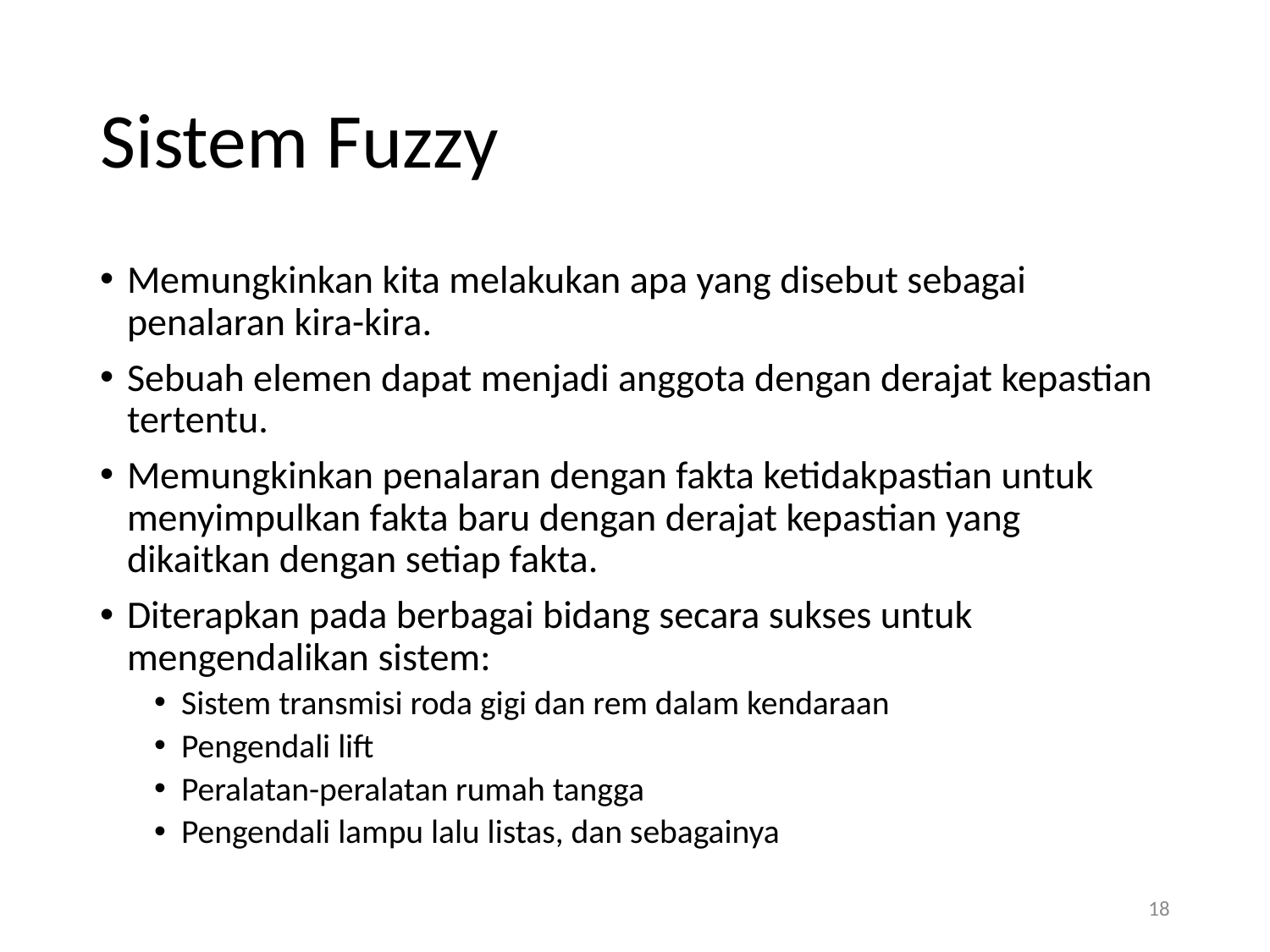

# Sistem Fuzzy
Memungkinkan kita melakukan apa yang disebut sebagai penalaran kira-kira.
Sebuah elemen dapat menjadi anggota dengan derajat kepastian tertentu.
Memungkinkan penalaran dengan fakta ketidakpastian untuk menyimpulkan fakta baru dengan derajat kepastian yang dikaitkan dengan setiap fakta.
Diterapkan pada berbagai bidang secara sukses untuk mengendalikan sistem:
Sistem transmisi roda gigi dan rem dalam kendaraan
Pengendali lift
Peralatan-peralatan rumah tangga
Pengendali lampu lalu listas, dan sebagainya
18